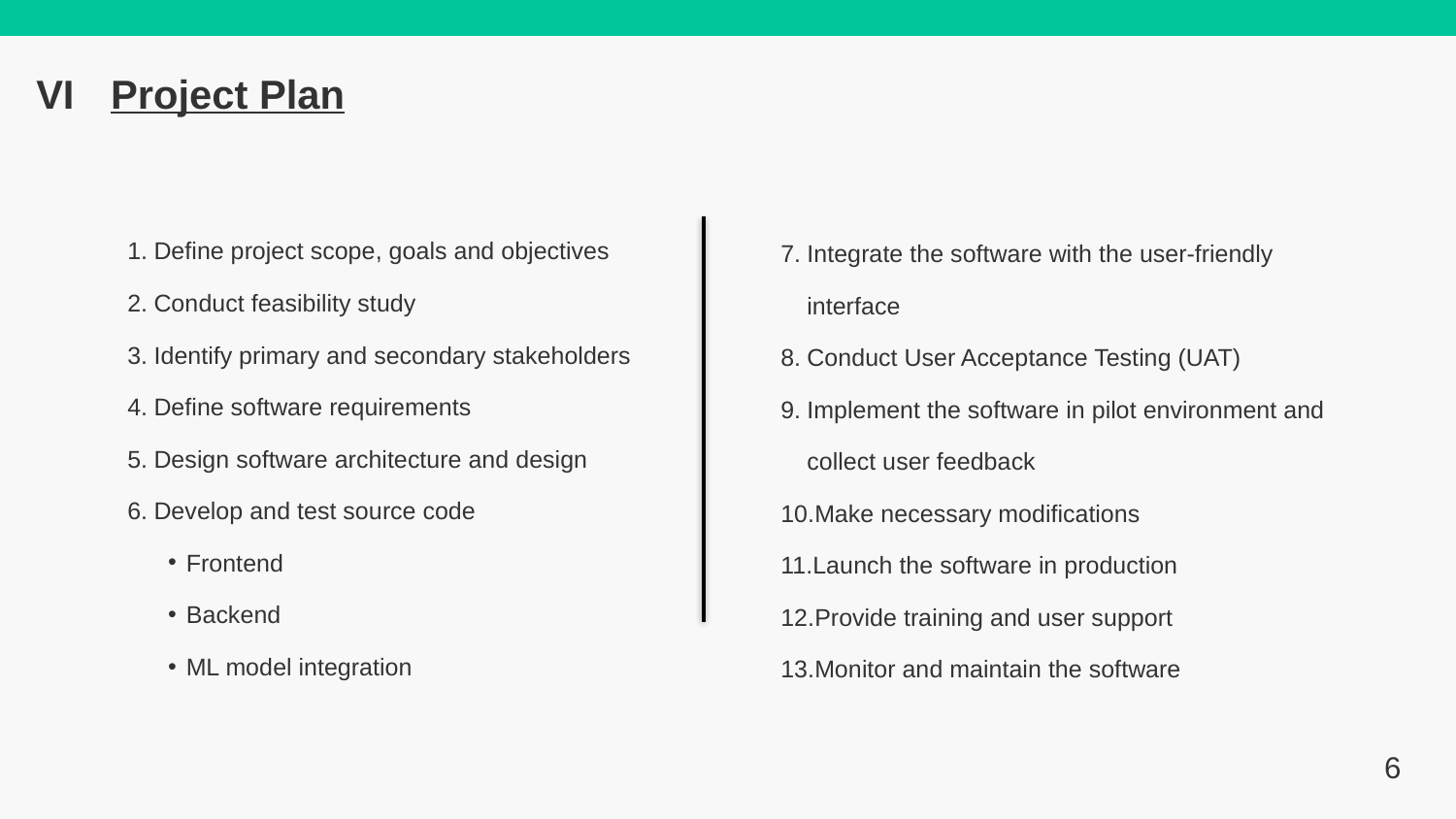

VI
Project Plan
Define project scope, goals and objectives
Conduct feasibility study
Identify primary and secondary stakeholders
Define software requirements
Design software architecture and design
Develop and test source code
Frontend
Backend
ML model integration
Integrate the software with the user-friendly interface
Conduct User Acceptance Testing (UAT)
Implement the software in pilot environment and collect user feedback
Make necessary modifications
Launch the software in production
Provide training and user support
Monitor and maintain the software
6